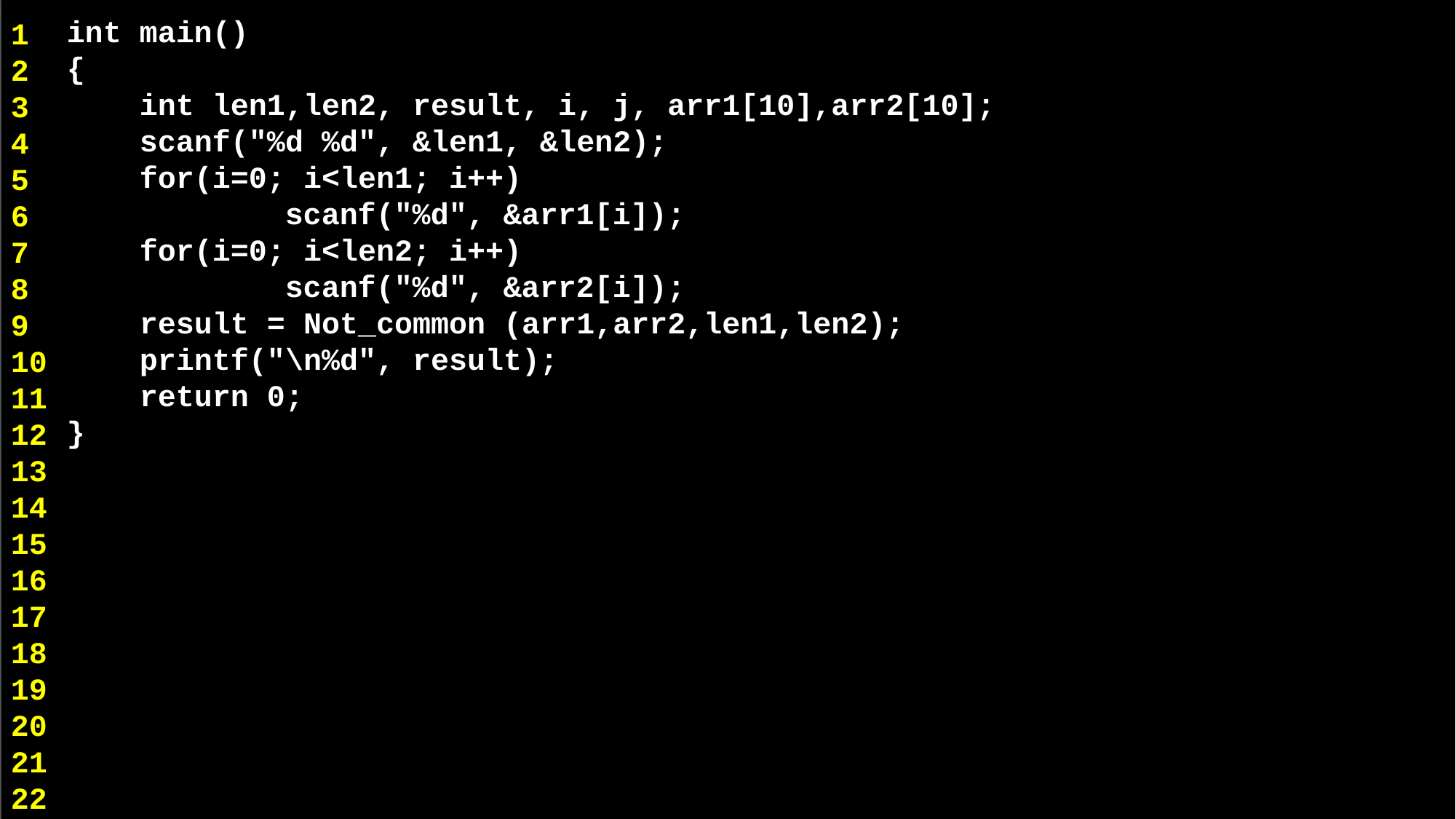

int main()
{
    int len1,len2, result, i, j, arr1[10],arr2[10];
    scanf("%d %d", &len1, &len2);
    for(i=0; i<len1; i++)
            scanf("%d", &arr1[i]);
    for(i=0; i<len2; i++)
            scanf("%d", &arr2[i]);
    result = Not_common (arr1,arr2,len1,len2);
    printf("\n%d", result);
    return 0;
}

1
2
3
4
5
6
7
8
9
10
11
12
13
14
15
16
17
18
19
20
21
22